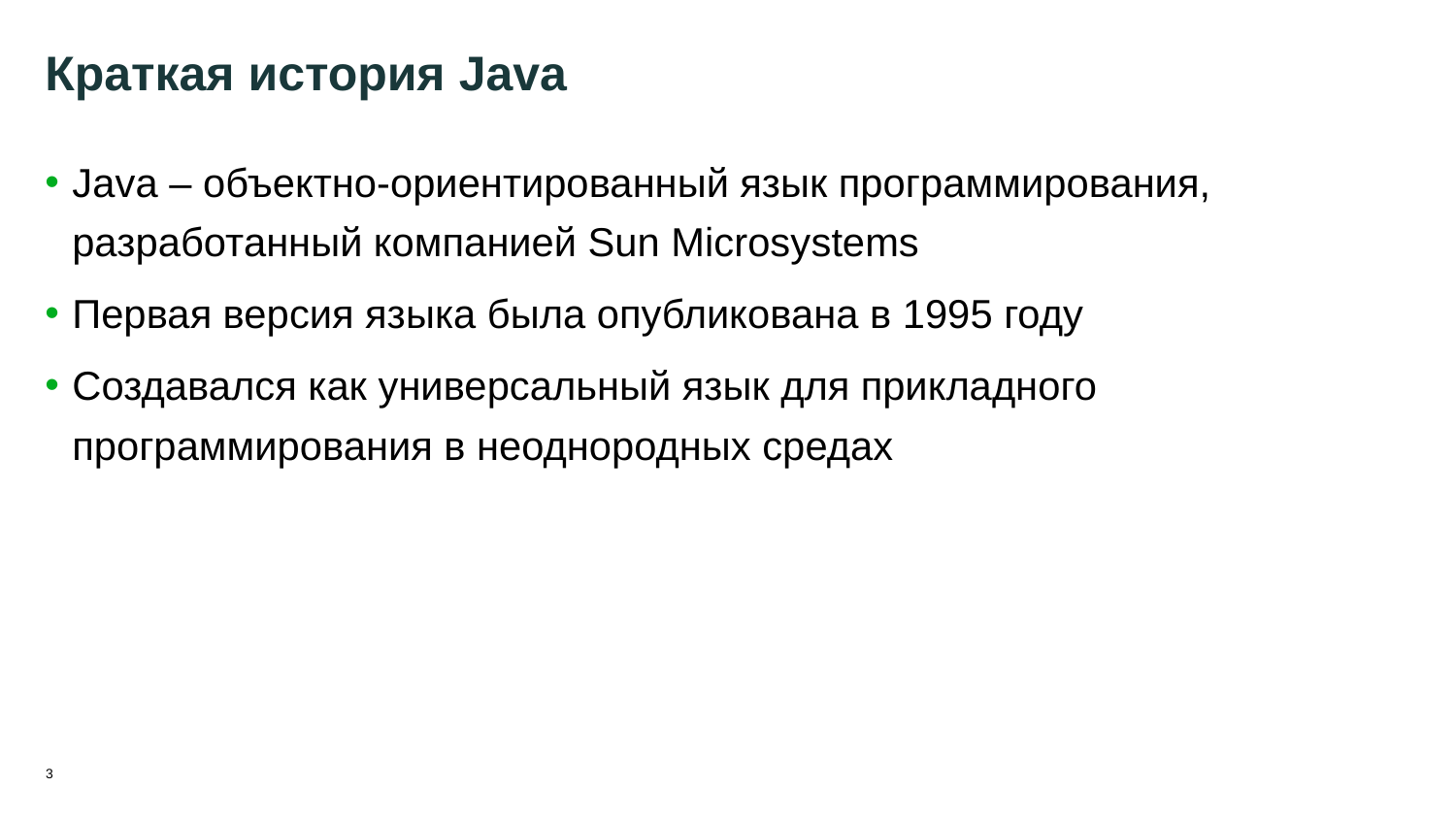

3
# Краткая история Java
Java – объектно-ориентированный язык программирования, разработанный компанией Sun Microsystems
Первая версия языка была опубликована в 1995 году
Создавался как универсальный язык для прикладного программирования в неоднородных средах